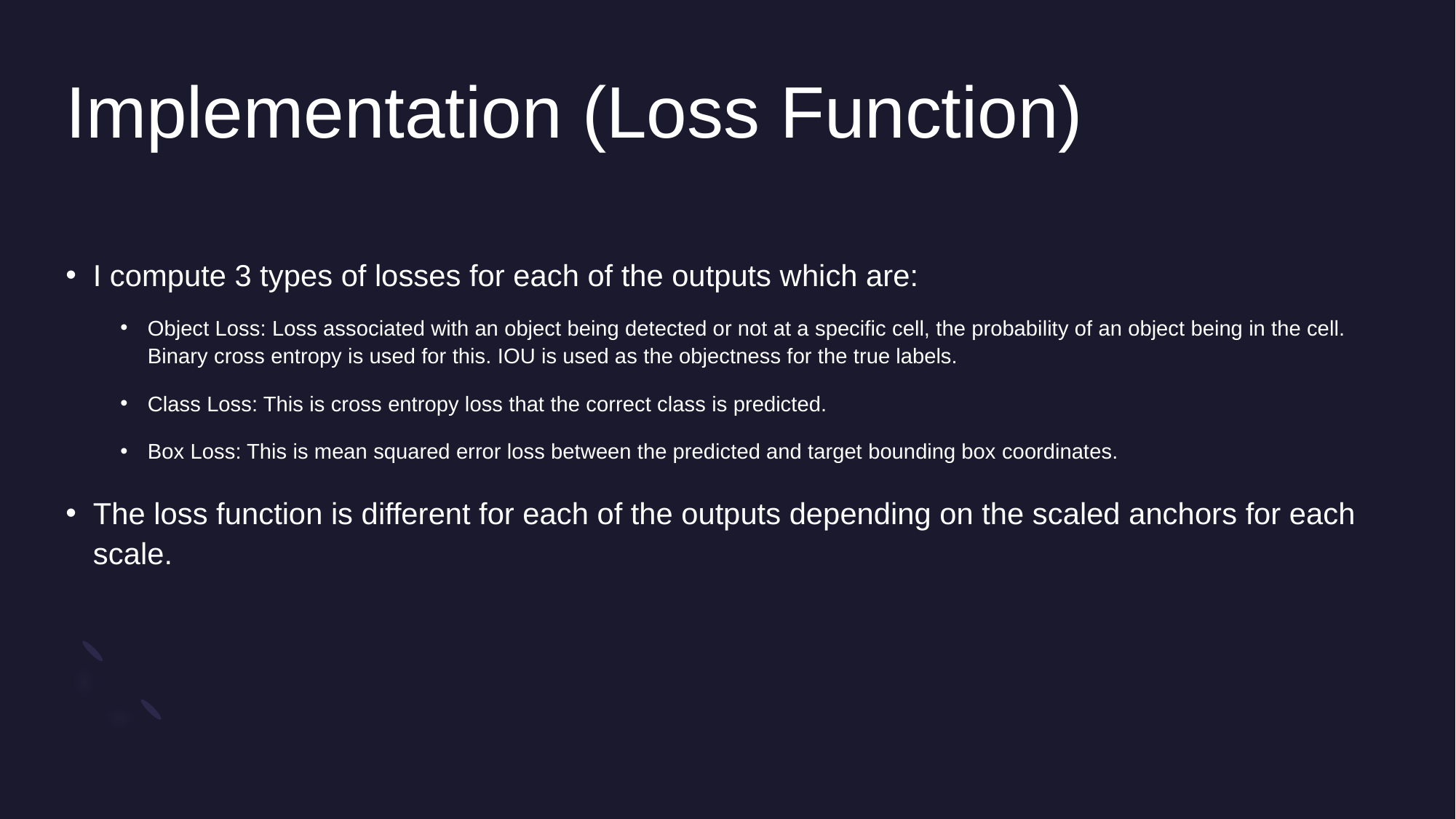

# Implementation (Loss Function)
I compute 3 types of losses for each of the outputs which are:
Object Loss: Loss associated with an object being detected or not at a specific cell, the probability of an object being in the cell. Binary cross entropy is used for this. IOU is used as the objectness for the true labels.
Class Loss: This is cross entropy loss that the correct class is predicted.
Box Loss: This is mean squared error loss between the predicted and target bounding box coordinates.
The loss function is different for each of the outputs depending on the scaled anchors for each scale.